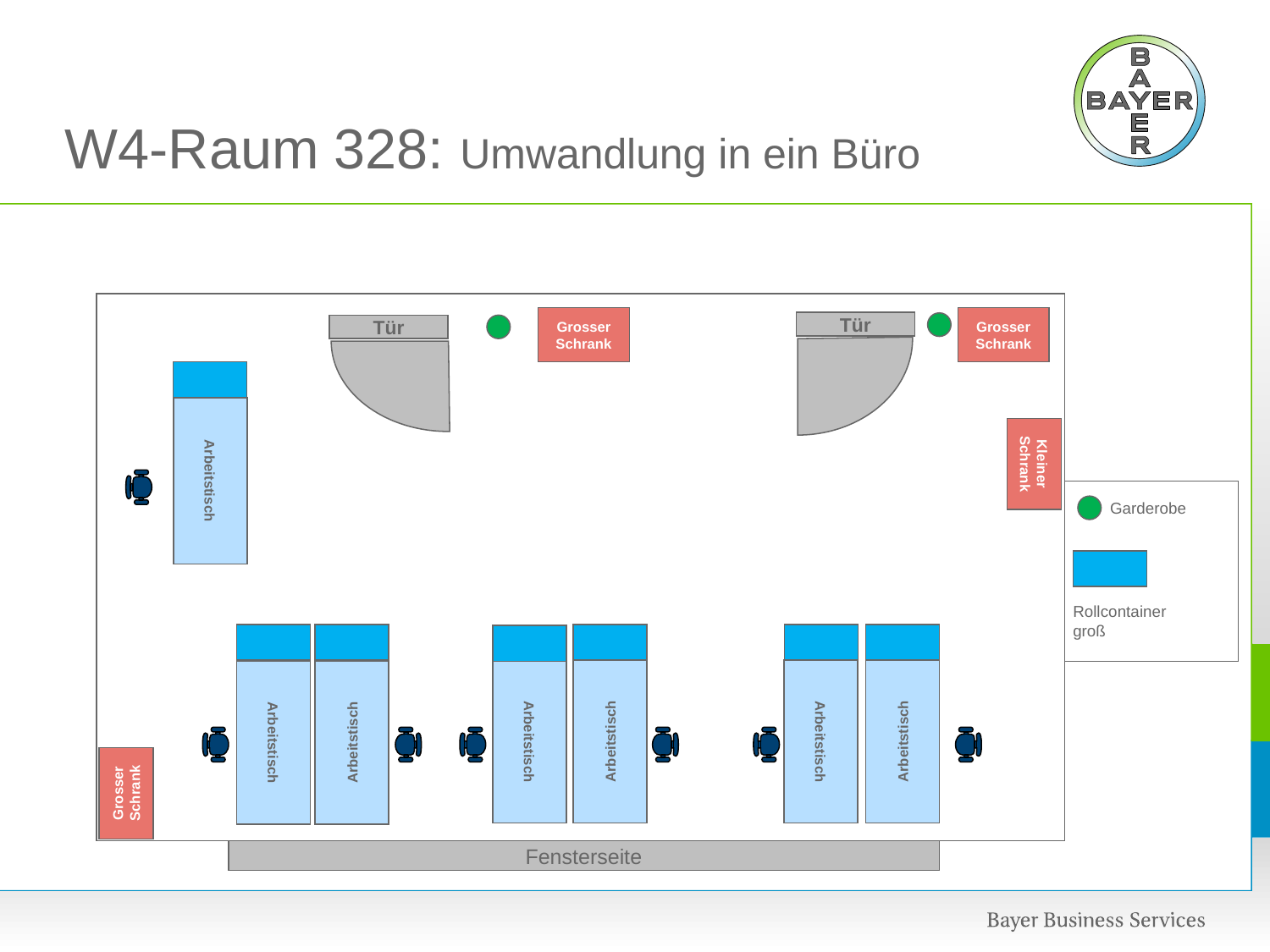

# W4-Raum 328: Umwandlung in ein Büro

Grosser
Schrank
Grosser
Schrank
Tür

Tür

Kleiner
Schrank
Arbeitstisch

Garderobe

Rollcontainer groß

Arbeitstisch
Arbeitstisch
Arbeitstisch
Arbeitstisch
Arbeitstisch
Arbeitstisch

Grosser
Schrank
Fensterseite